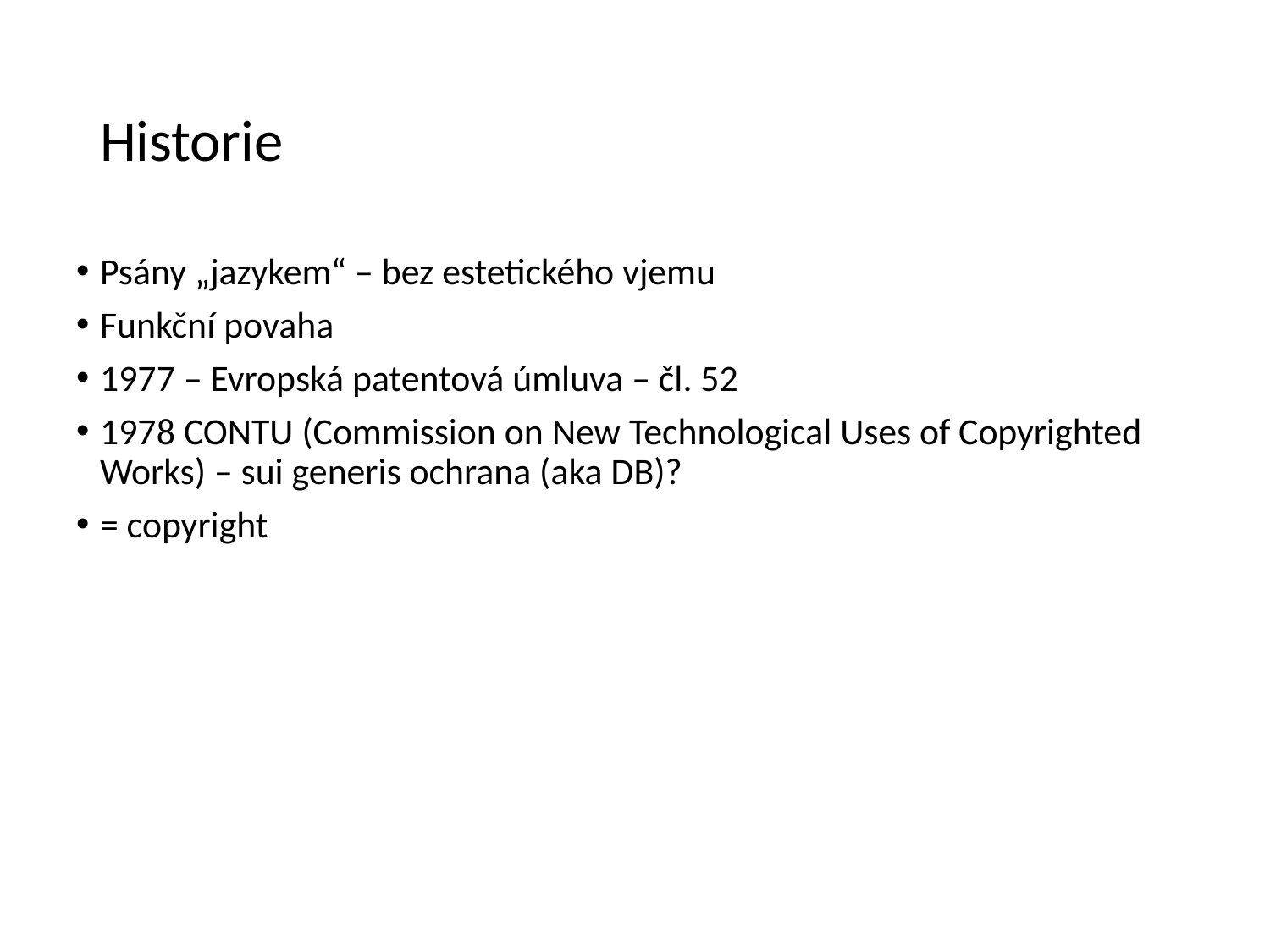

# Historie
Psány „jazykem“ – bez estetického vjemu
Funkční povaha
1977 – Evropská patentová úmluva – čl. 52
1978 CONTU (Commission on New Technological Uses of Copyrighted Works) – sui generis ochrana (aka DB)?
= copyright